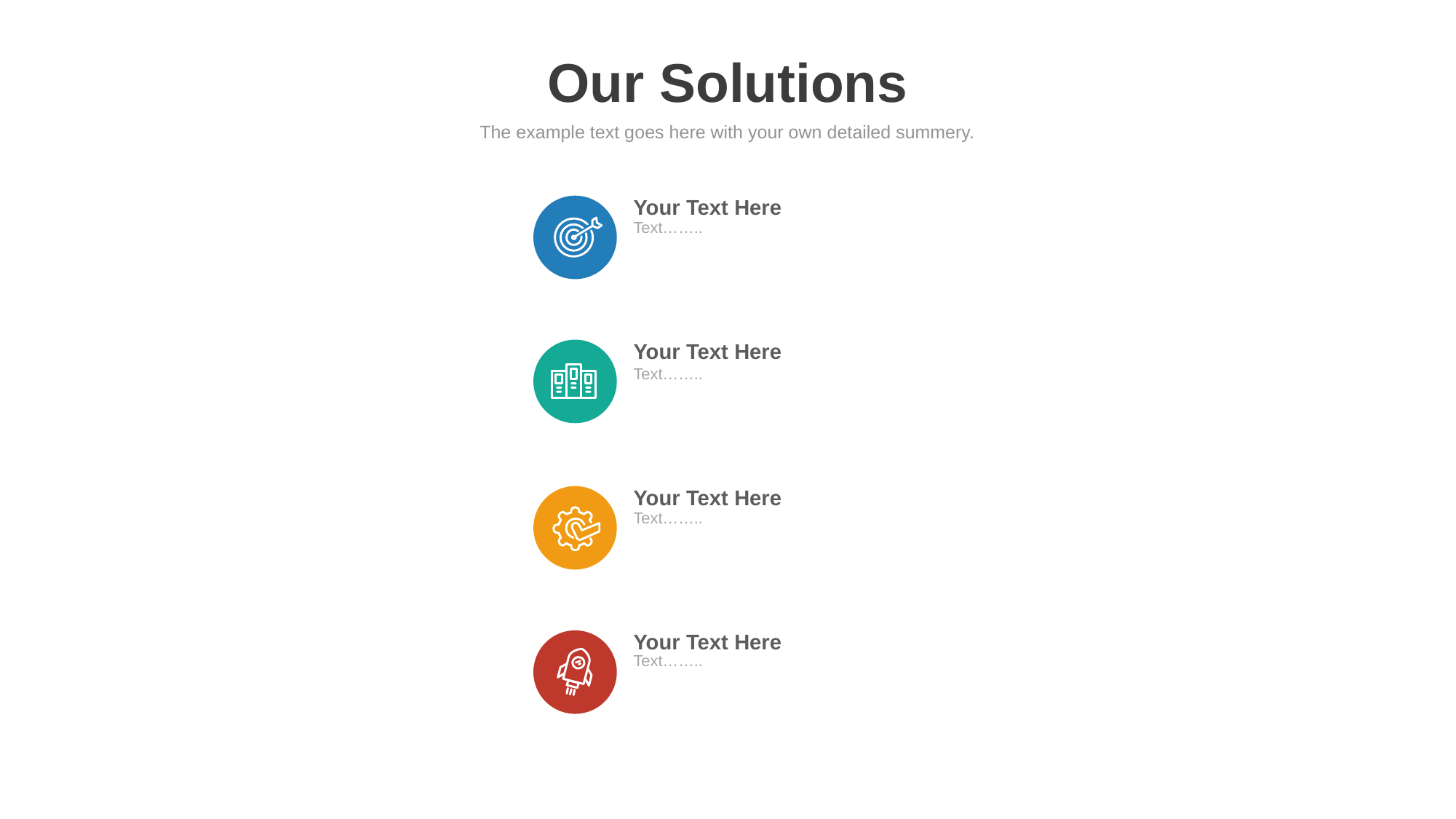

Our Solutions
The example text goes here with your own detailed summery.
Your Text Here
Text……..

Your Text Here
Text……..

Your Text Here
Text……..

Your Text Here
Text……..